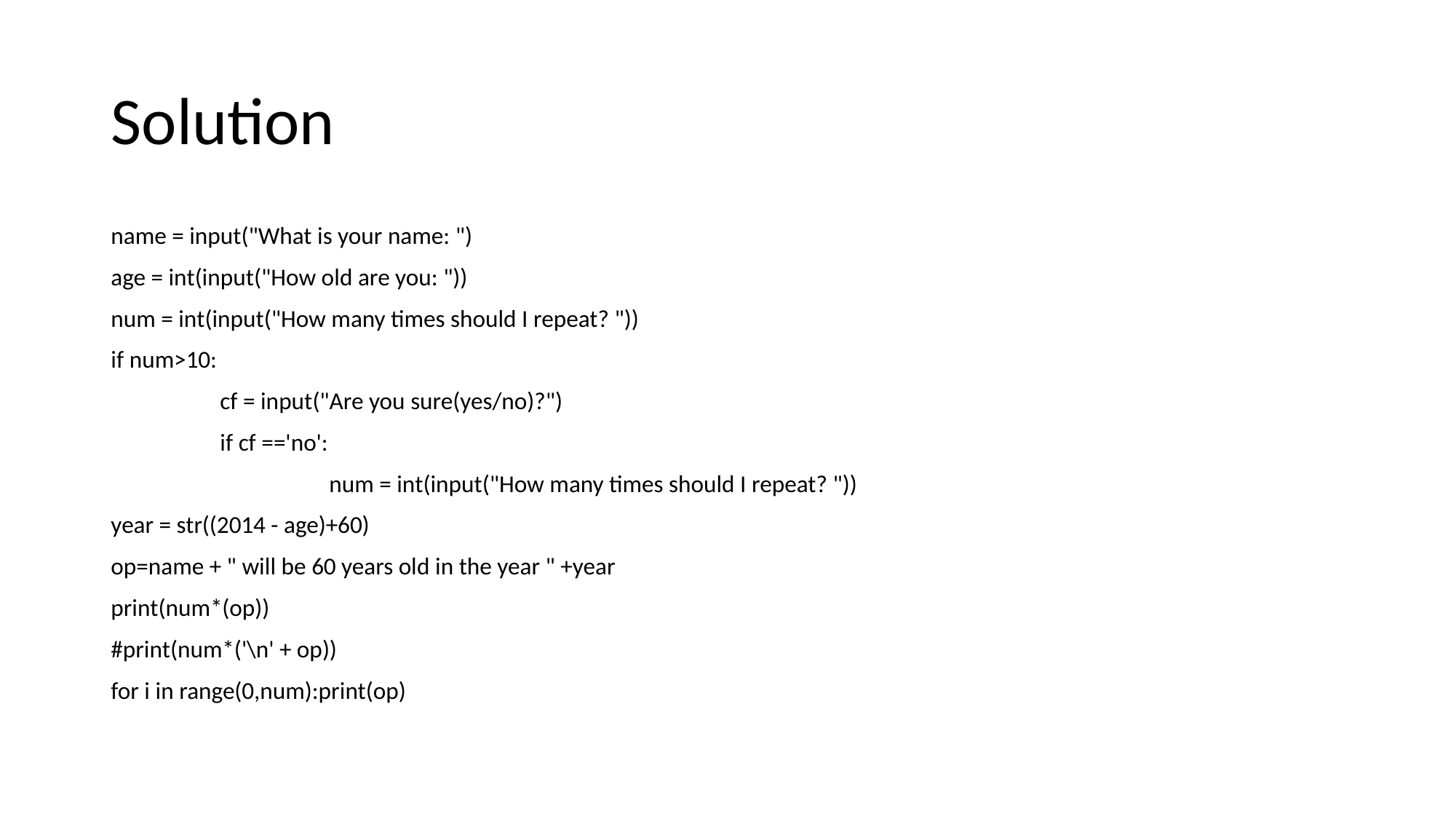

# Solution
name = input("What is your name: ")
age = int(input("How old are you: "))
num = int(input("How many times should I repeat? "))
if num>10:
	cf = input("Are you sure(yes/no)?")
	if cf =='no':
		num = int(input("How many times should I repeat? "))
year = str((2014 - age)+60)
op=name + " will be 60 years old in the year " +year
print(num*(op))
#print(num*('\n' + op))
for i in range(0,num):print(op)